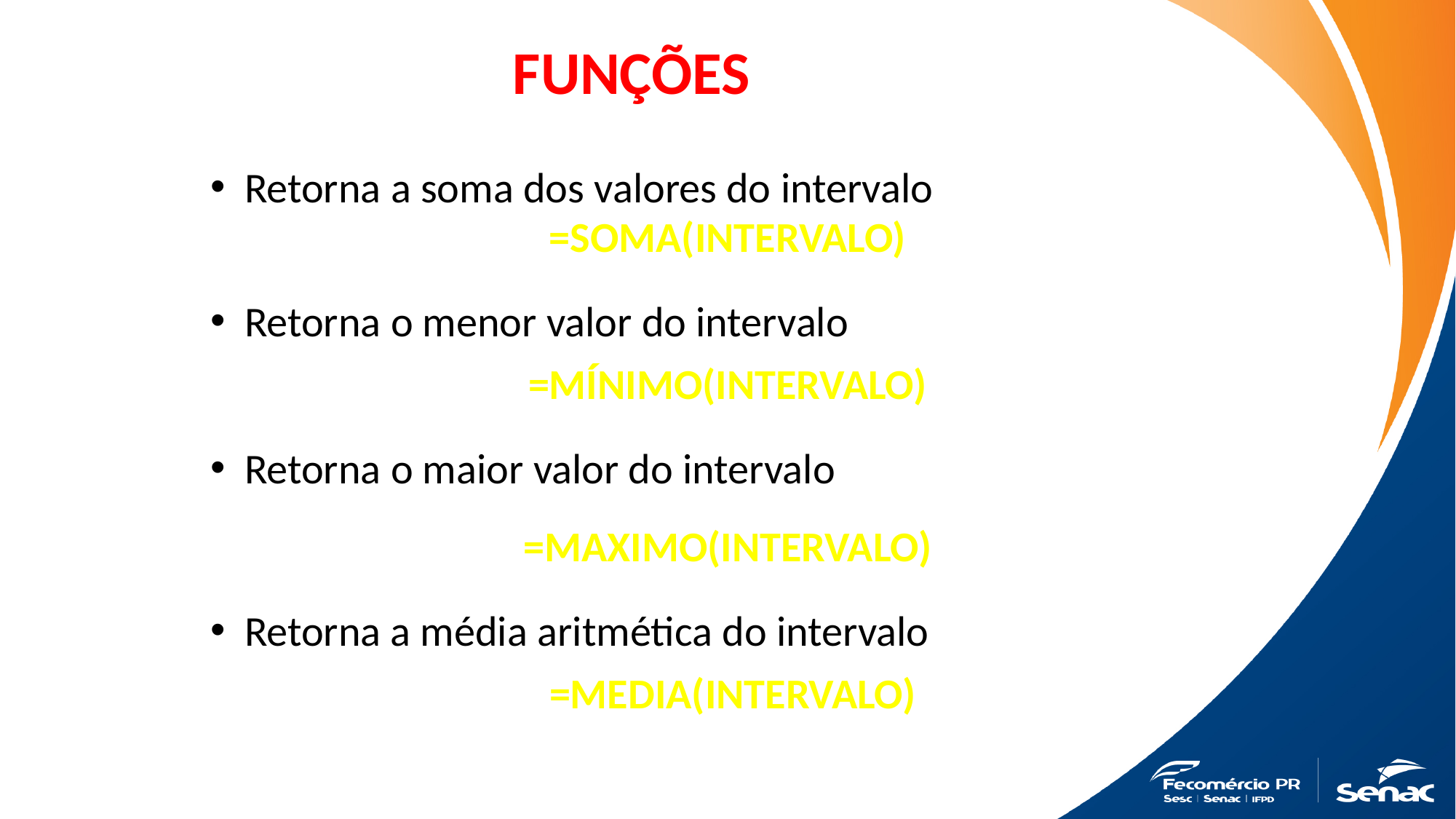

FUNÇÕES
Retorna a soma dos valores do intervalo
=SOMA(INTERVALO)
Retorna o menor valor do intervalo
=MÍNIMO(INTERVALO)
Retorna o maior valor do intervalo
=MAXIMO(INTERVALO)
Retorna a média aritmética do intervalo
=MEDIA(INTERVALO)